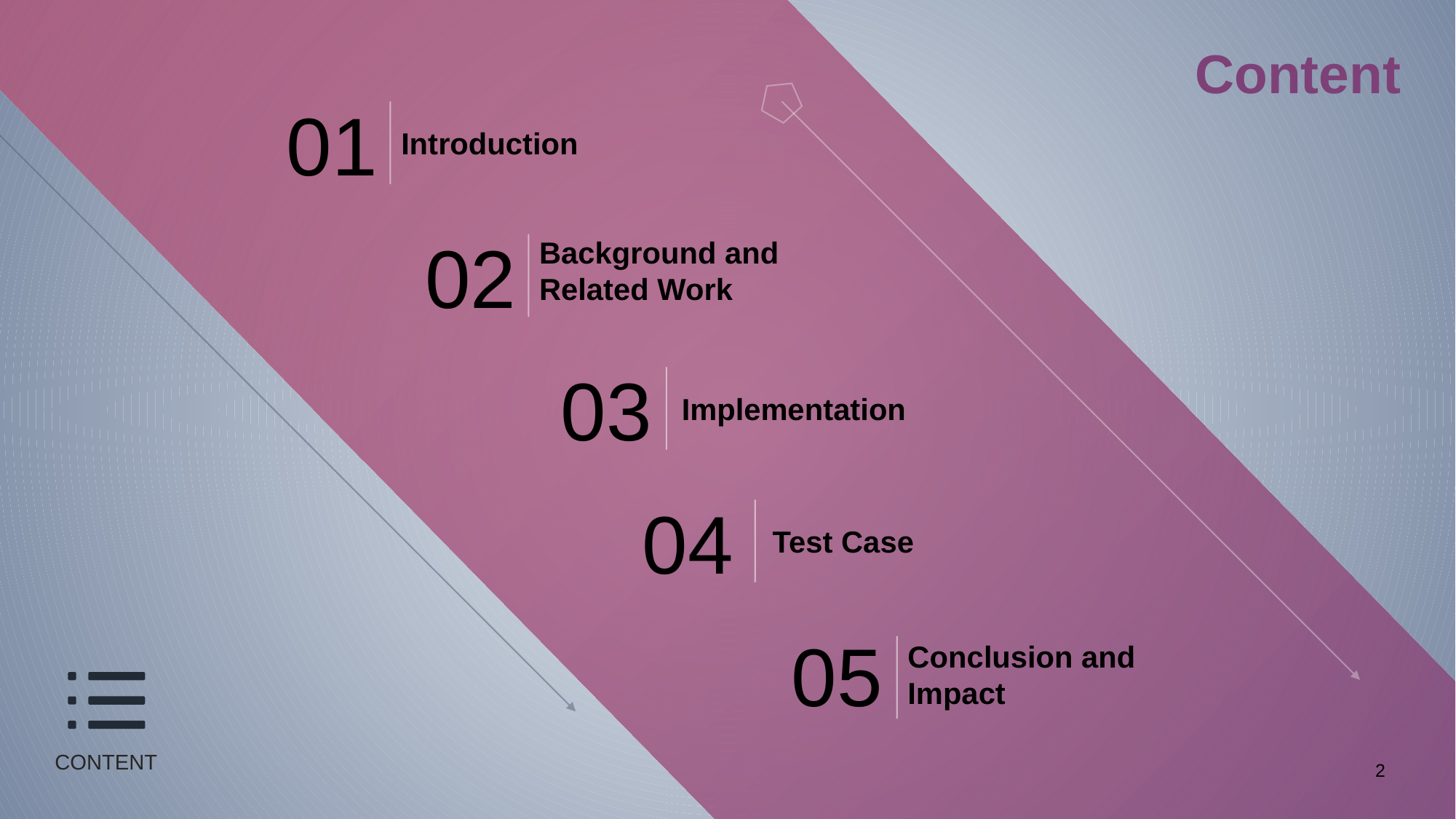

Content

01
Introduction
02
Background and Related Work
03
Implementation
04
Test Case
05
Conclusion and Impact

CONTENT
2